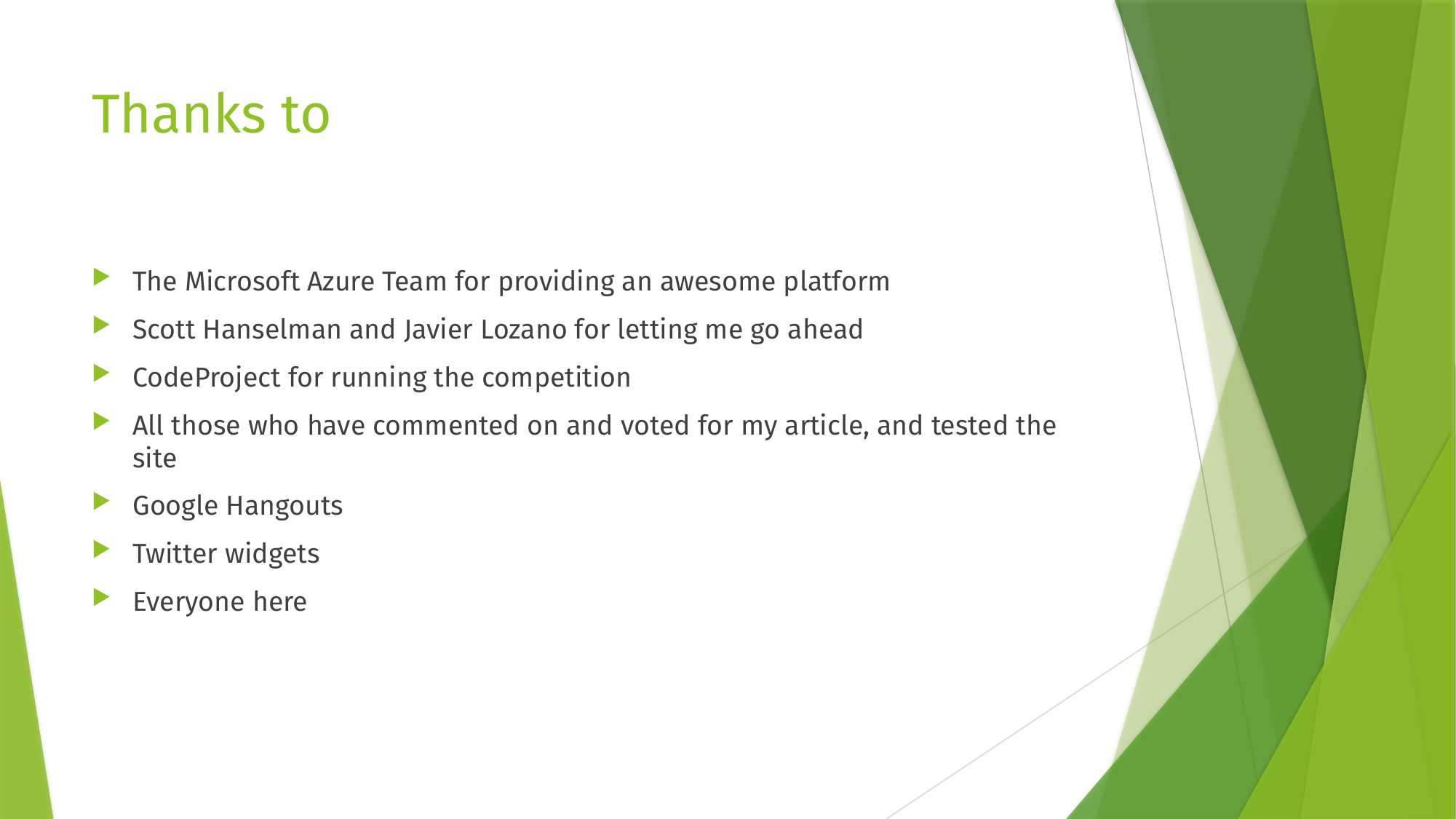

# Thanks to
The Microsoft Azure Team for providing an awesome platform
Scott Hanselman and Javier Lozano for letting me go ahead
CodeProject for running the competition
All those who have commented on and voted for my article, and tested the site
Google Hangouts
Twitter widgets
Everyone here